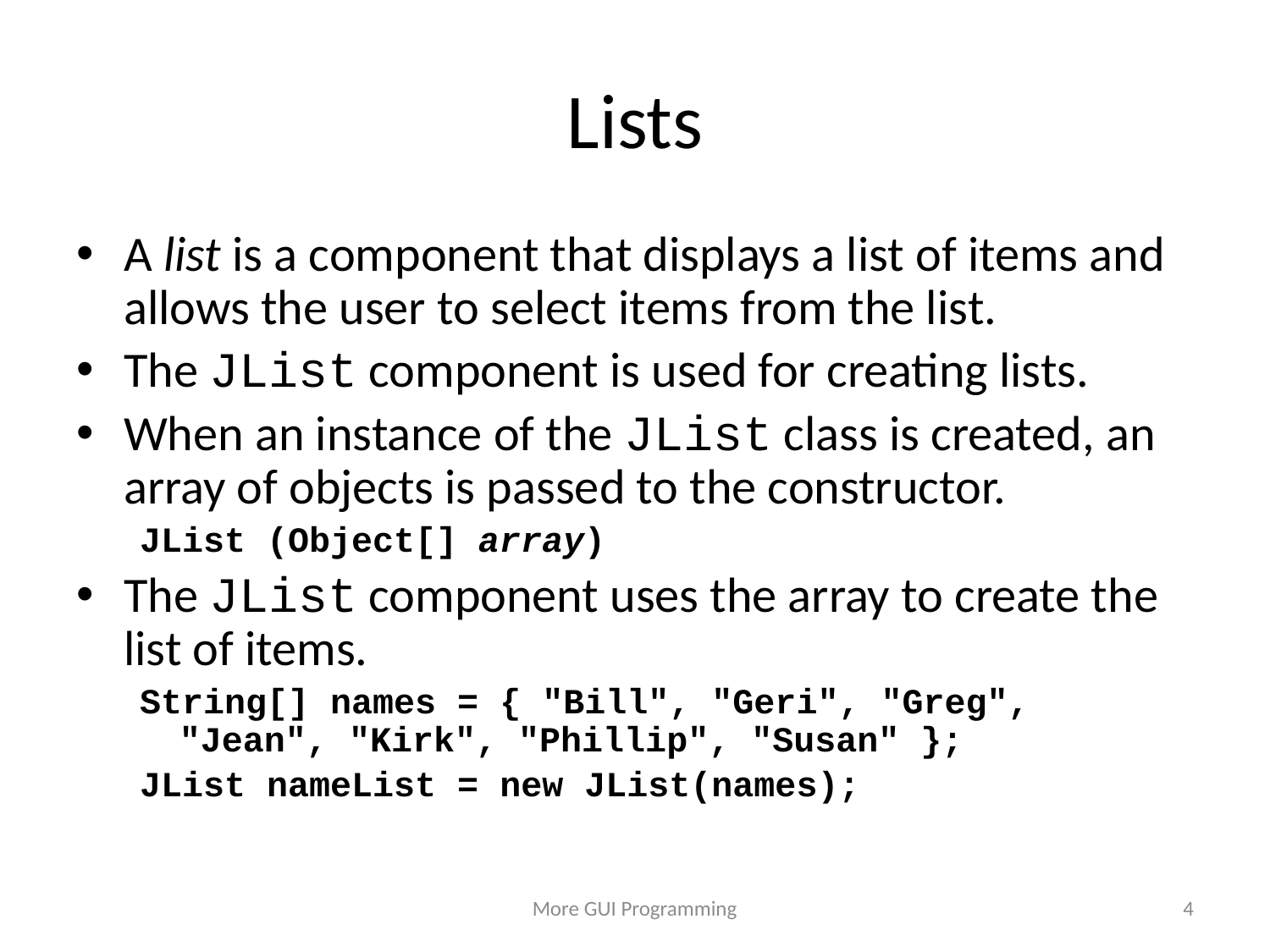

# Lists
A list is a component that displays a list of items and allows the user to select items from the list.
The JList component is used for creating lists.
When an instance of the JList class is created, an array of objects is passed to the constructor.
JList (Object[] array)
The JList component uses the array to create the list of items.
String[] names = { "Bill", "Geri", "Greg", "Jean", "Kirk", "Phillip", "Susan" };
JList nameList = new JList(names);

More GUI Programming
4